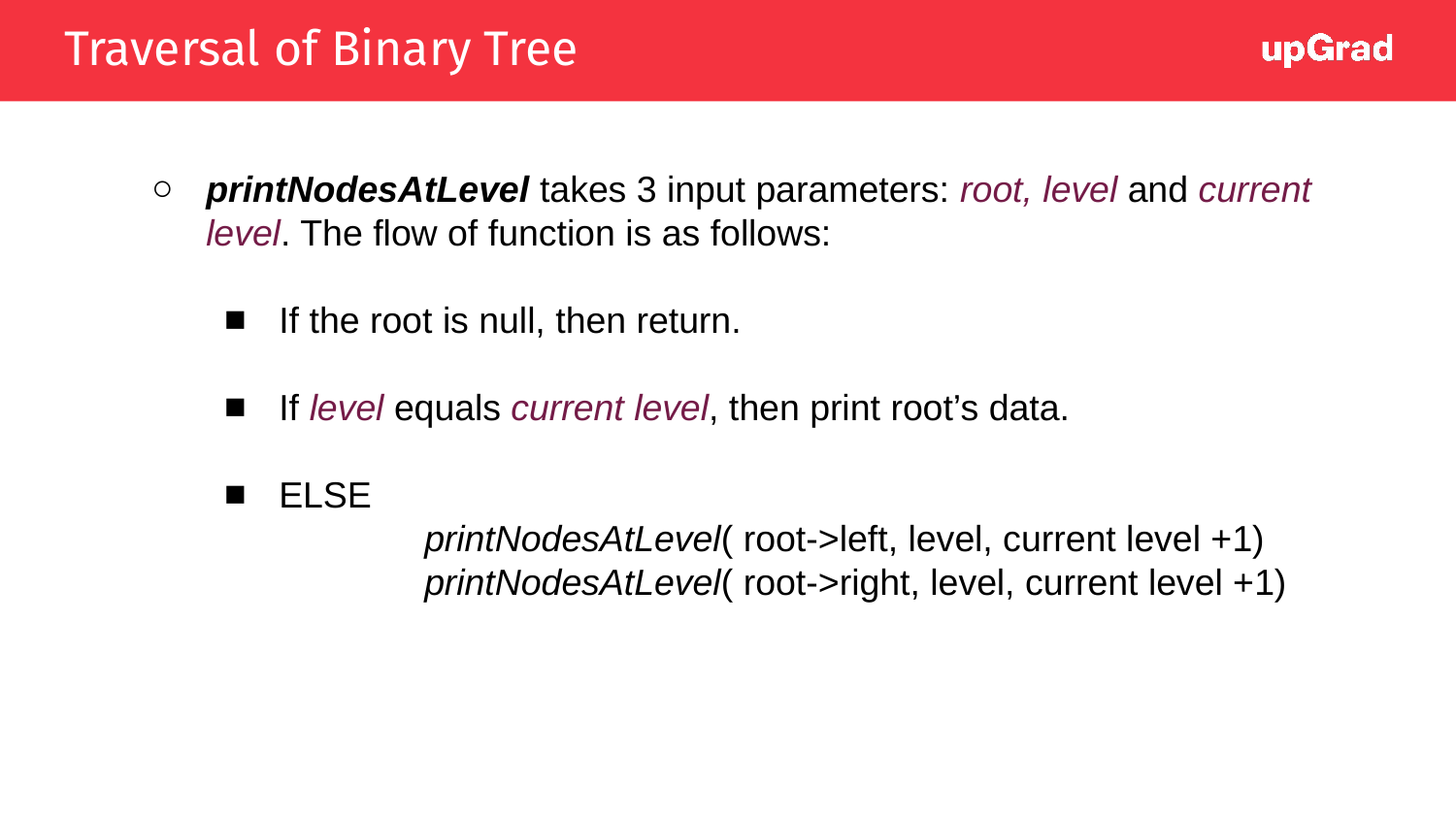

Traversal of Binary Tree

printNodesAtLevel takes 3 input parameters: root, level and current level. The flow of function is as follows:

If the root is null, then return.

If level equals current level, then print root’s data.

ELSE
	printNodesAtLevel( root->left, level, current level +1)
	printNodesAtLevel( root->right, level, current level +1)